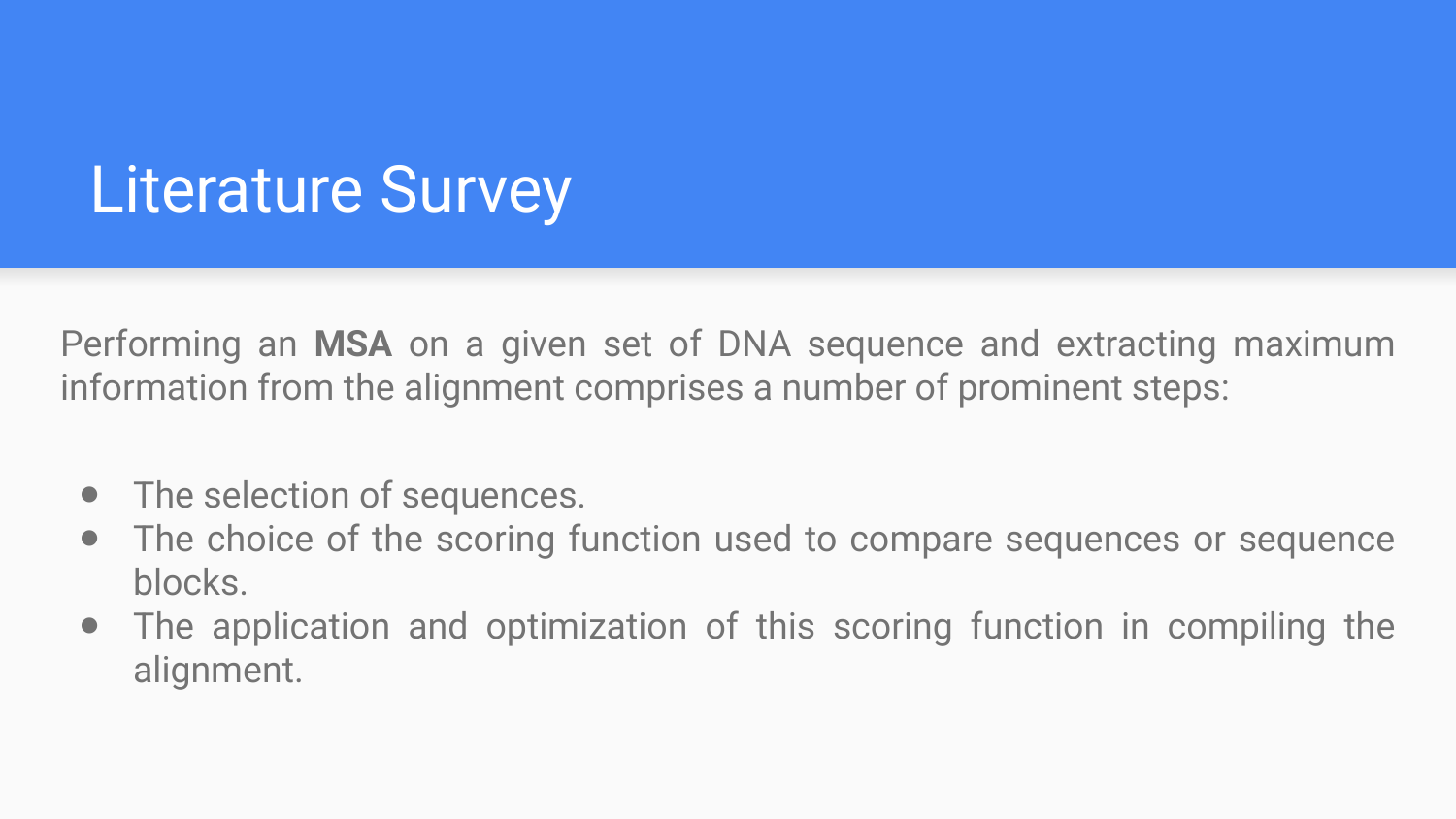

# Literature Survey
Performing an MSA on a given set of DNA sequence and extracting maximum information from the alignment comprises a number of prominent steps:

The selection of sequences.
The choice of the scoring function used to compare sequences or sequence blocks.
The application and optimization of this scoring function in compiling the alignment.